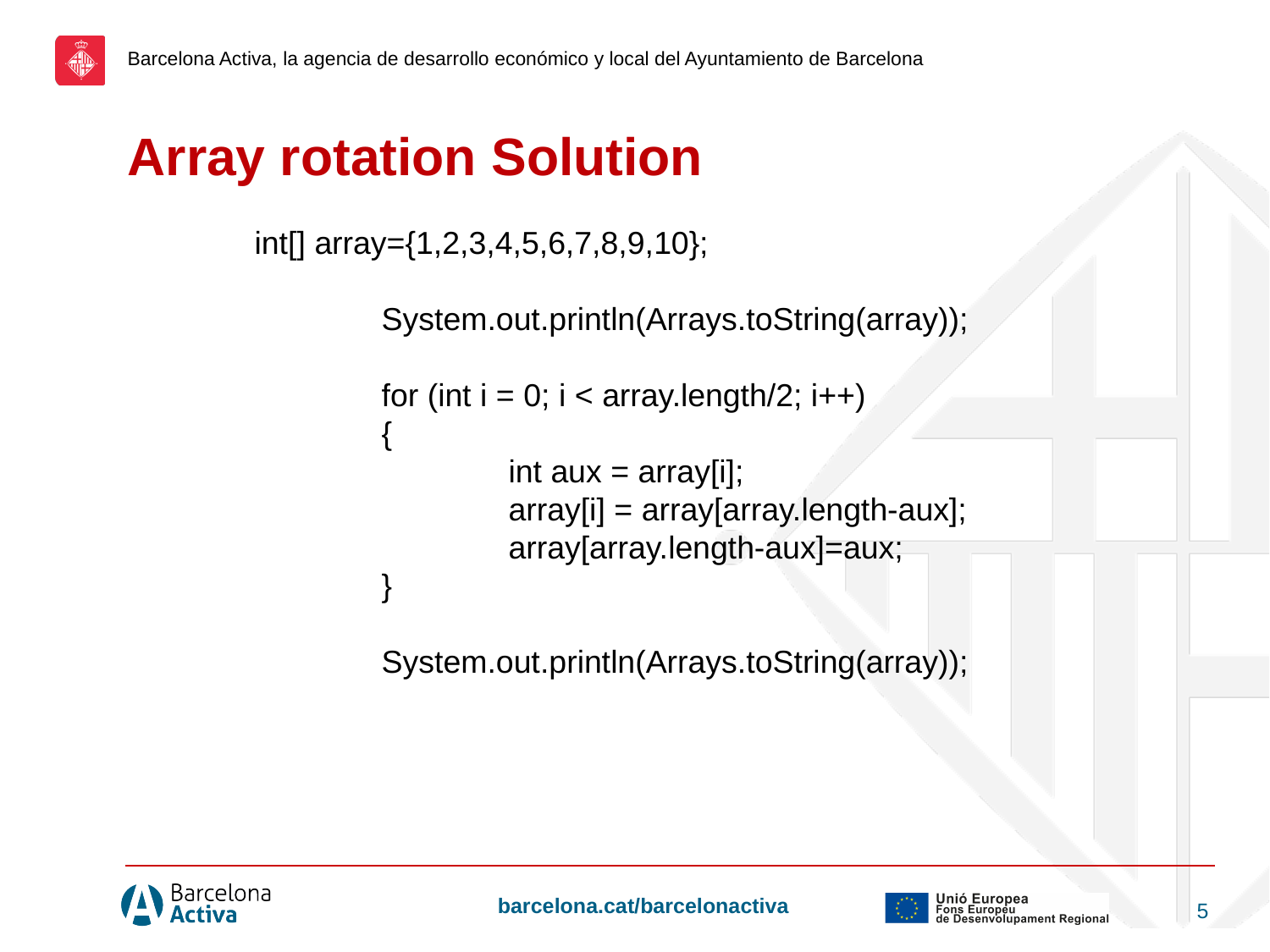

Array rotation Solution
int[] array={1,2,3,4,5,6,7,8,9,10};

		System.out.println(Arrays.toString(array));

		for (int i = 0; i < array.length/2; i++)
		{
			int aux = array[i];
			array[i] = array[array.length-aux];
			array[array.length-aux]=aux;
		}

		System.out.println(Arrays.toString(array));

5